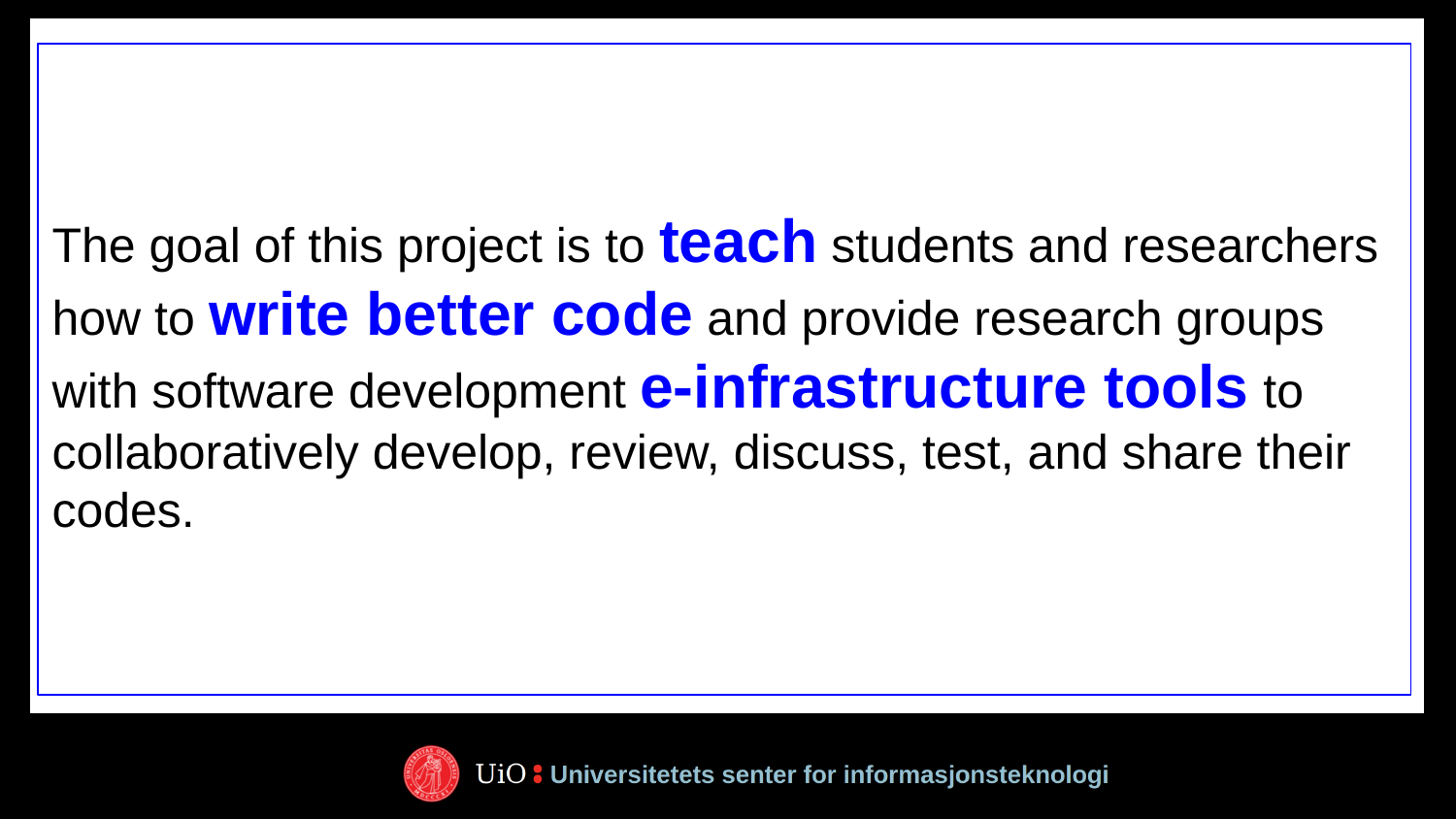

# The goal of this project is to teach students and researchers how to write better code and provide research groups with software development e-infrastructure tools to collaboratively develop, review, discuss, test, and share their codes.